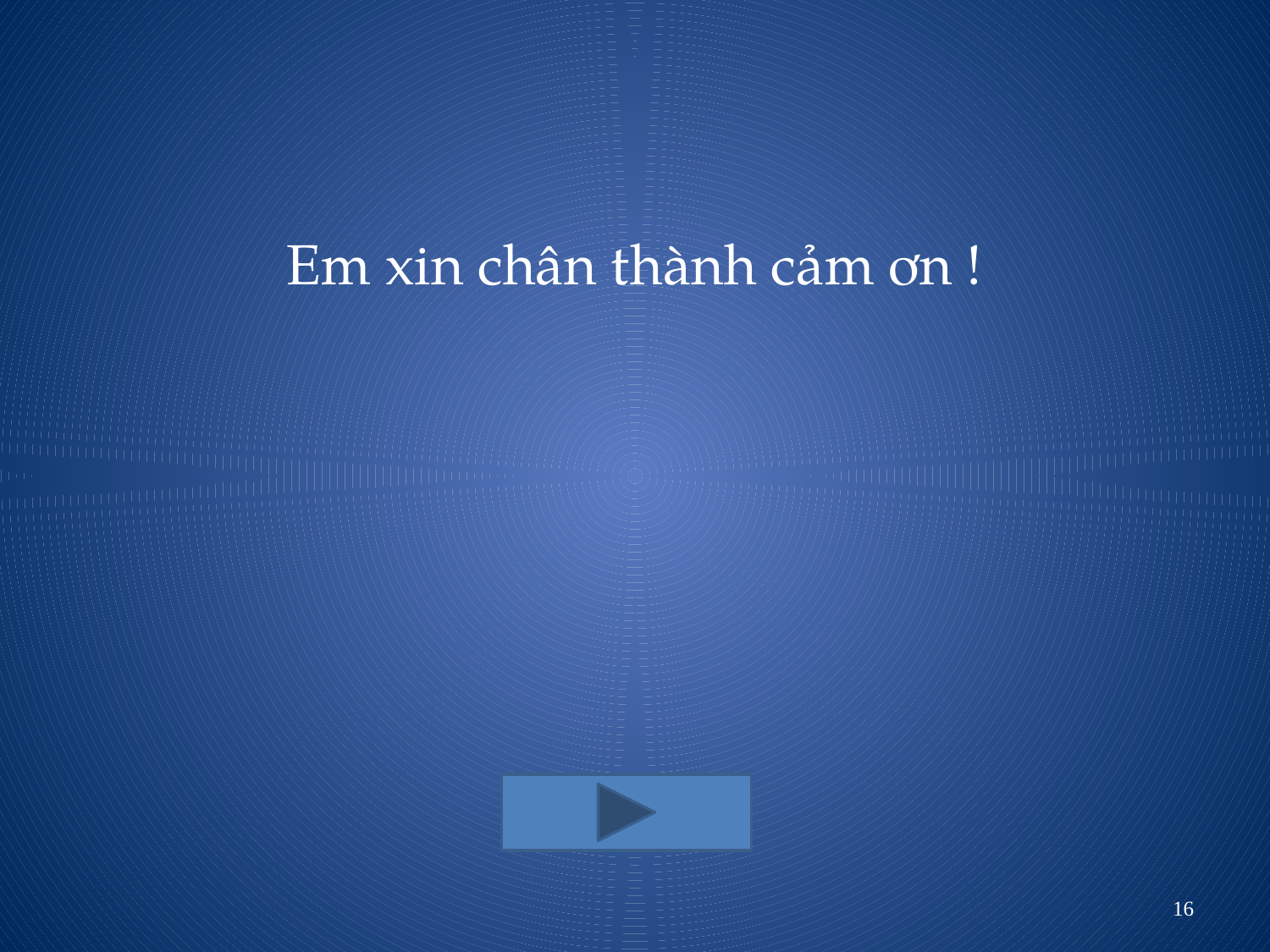

#
Em xin chân thành cảm ơn !

16